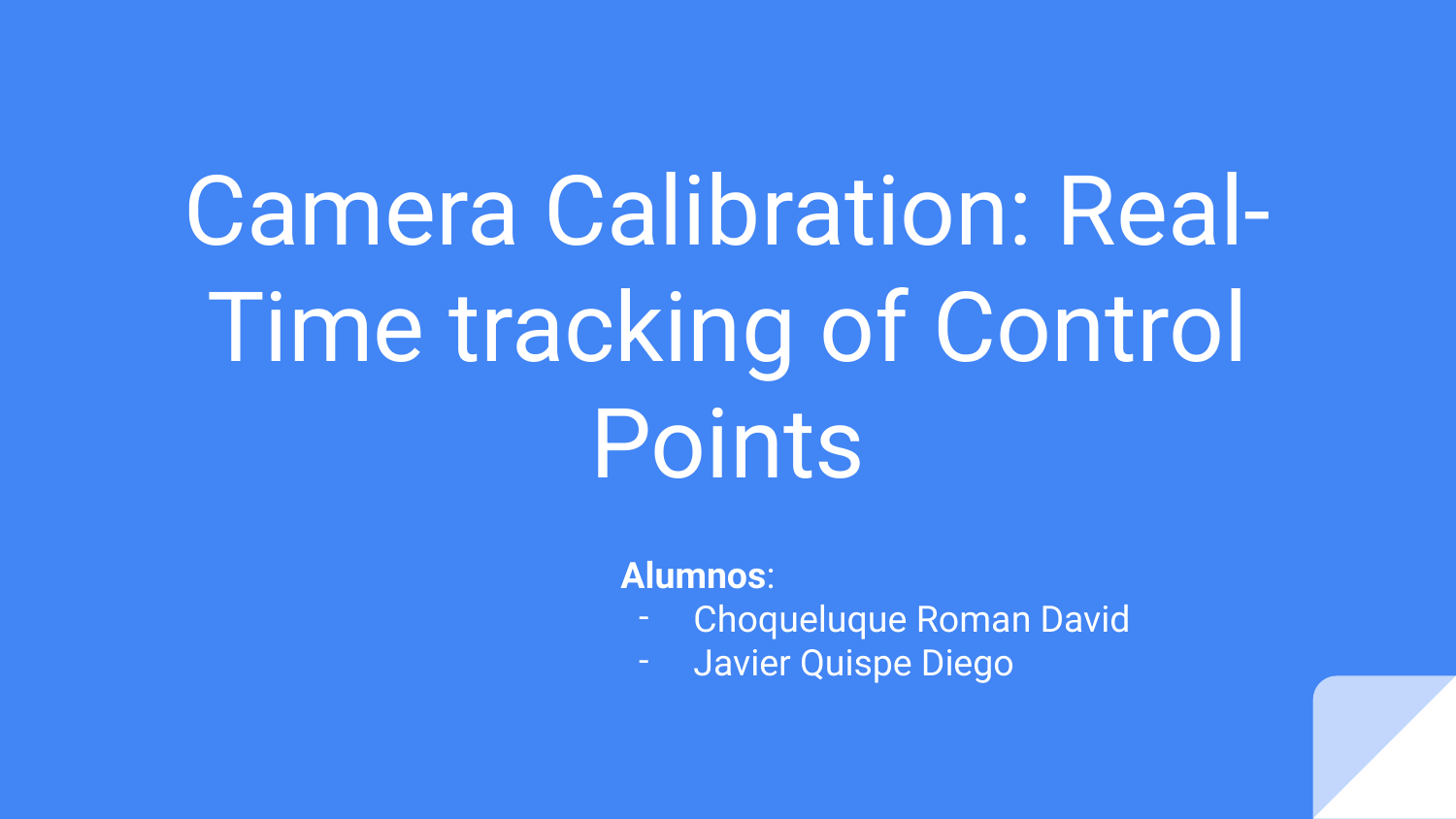

Camera Calibration: Real-Time tracking of Control Points
Alumnos:
Choqueluque Roman David
Javier Quispe Diego